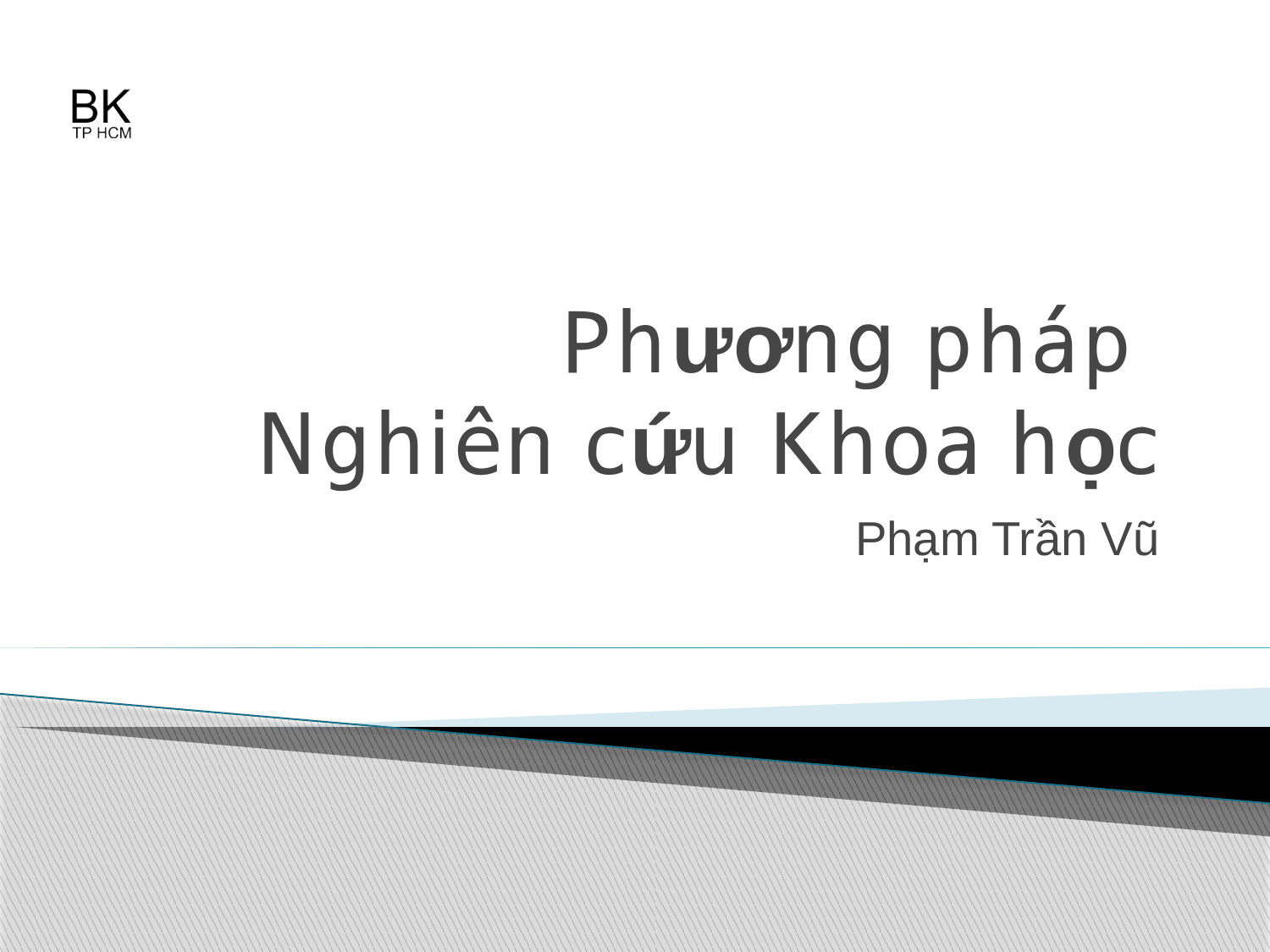

# Phương pháp Nghiên cứu Khoa học
Phạm Trần Vũ